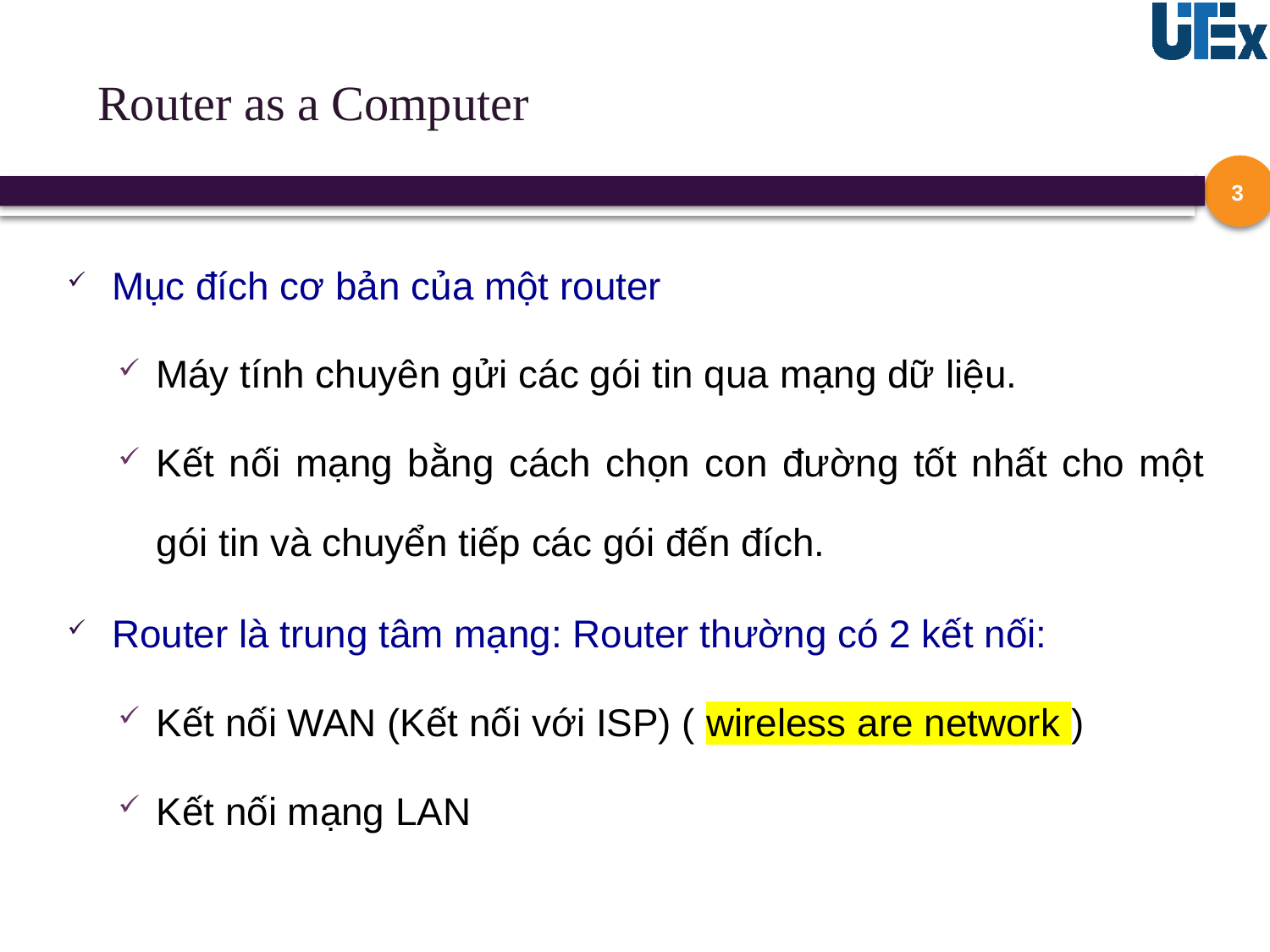

# Router as a Computer
3
Mục đích cơ bản của một router
Máy tính chuyên gửi các gói tin qua mạng dữ liệu.
Kết nối mạng bằng cách chọn con đường tốt nhất cho một gói tin và chuyển tiếp các gói đến đích.
Router là trung tâm mạng: Router thường có 2 kết nối:
Kết nối WAN (Kết nối với ISP) ( wireless are network )
Kết nối mạng LAN